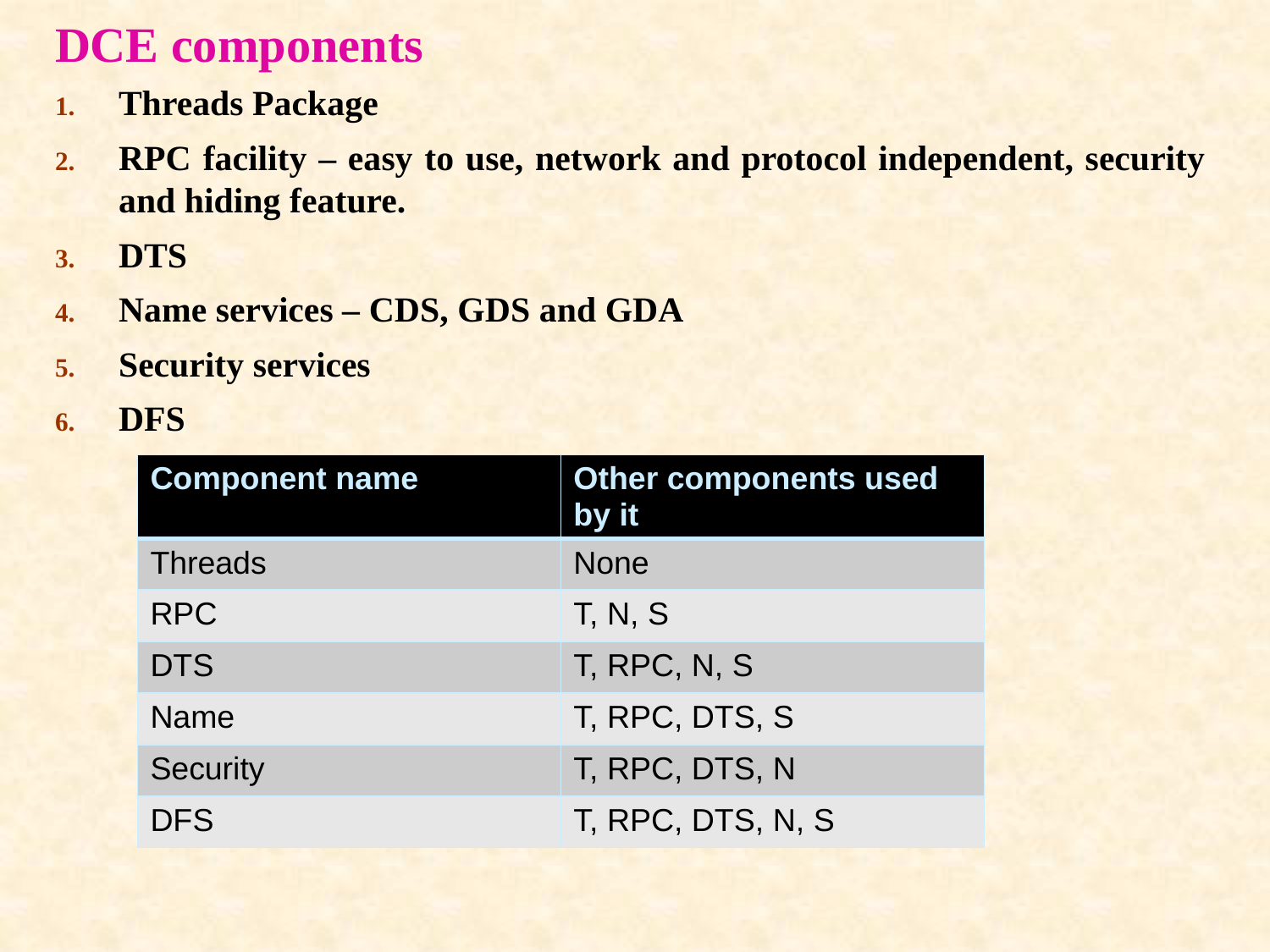

# DCE components
Threads Package
RPC facility – easy to use, network and protocol independent, security and hiding feature.
DTS
Name services – CDS, GDS and GDA
Security services
DFS
| Component name | Other components used by it |
| --- | --- |
| Threads | None |
| RPC | T, N, S |
| DTS | T, RPC, N, S |
| Name | T, RPC, DTS, S |
| Security | T, RPC, DTS, N |
| DFS | T, RPC, DTS, N, S |